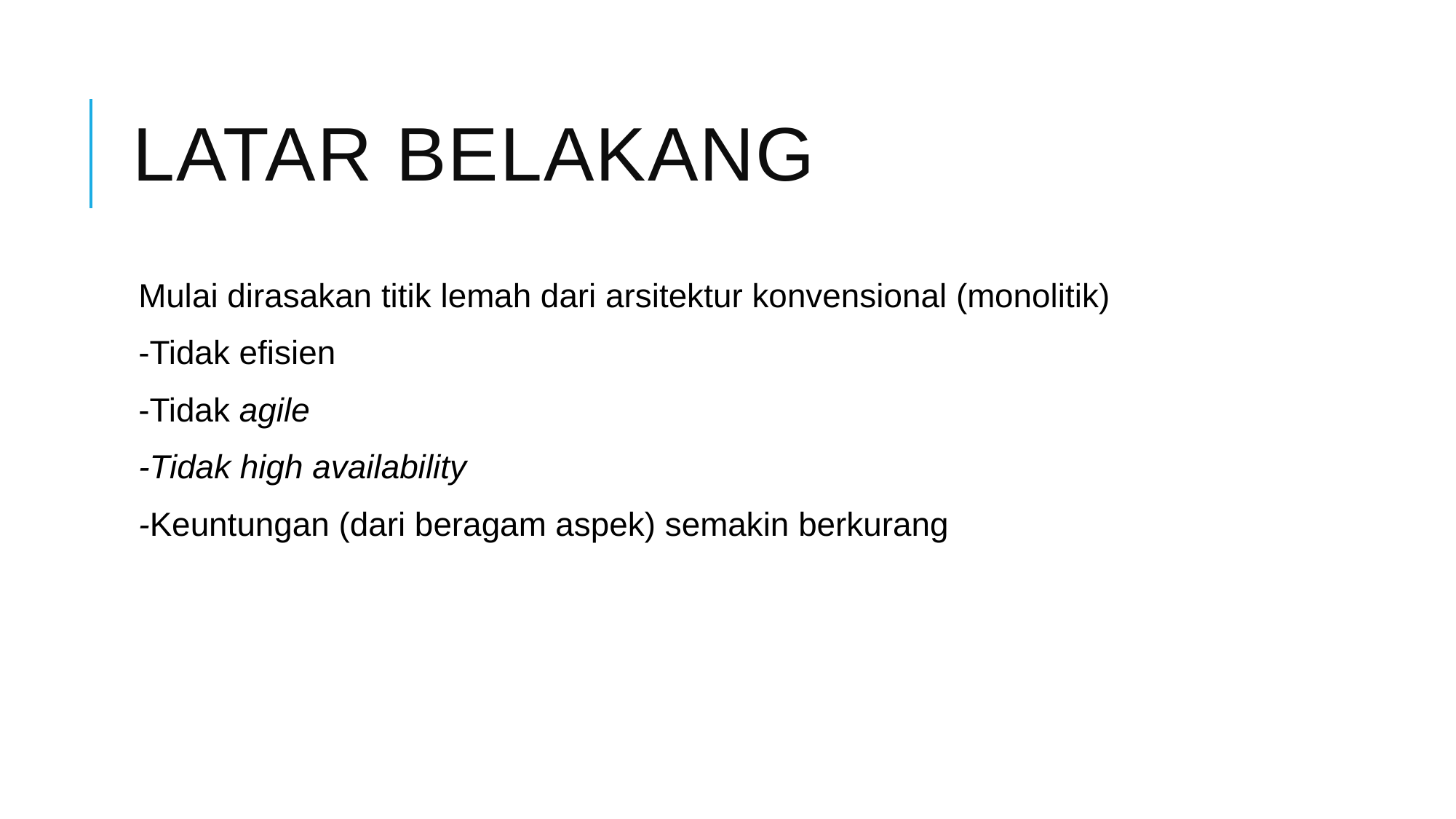

# Latar Belakang
Mulai dirasakan titik lemah dari arsitektur konvensional (monolitik)
-Tidak efisien
-Tidak agile
-Tidak high availability
-Keuntungan (dari beragam aspek) semakin berkurang